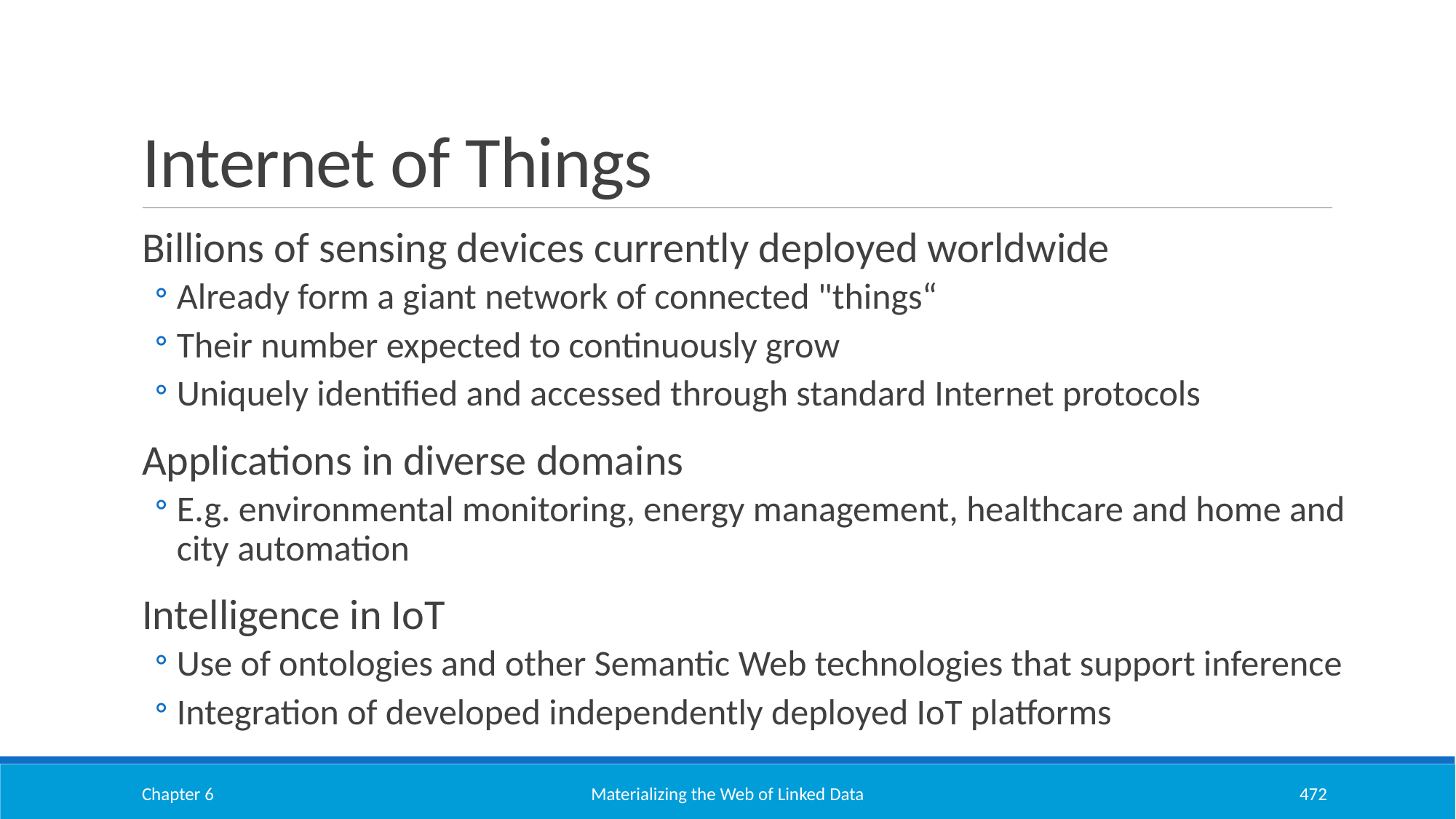

# Internet of Things
Billions of sensing devices currently deployed worldwide
Already form a giant network of connected "things“
Their number expected to continuously grow
Uniquely identified and accessed through standard Internet protocols
Applications in diverse domains
E.g. environmental monitoring, energy management, healthcare and home and city automation
Intelligence in IoT
Use of ontologies and other Semantic Web technologies that support inference
Integration of developed independently deployed IoT platforms
Chapter 6
Materializing the Web of Linked Data
472